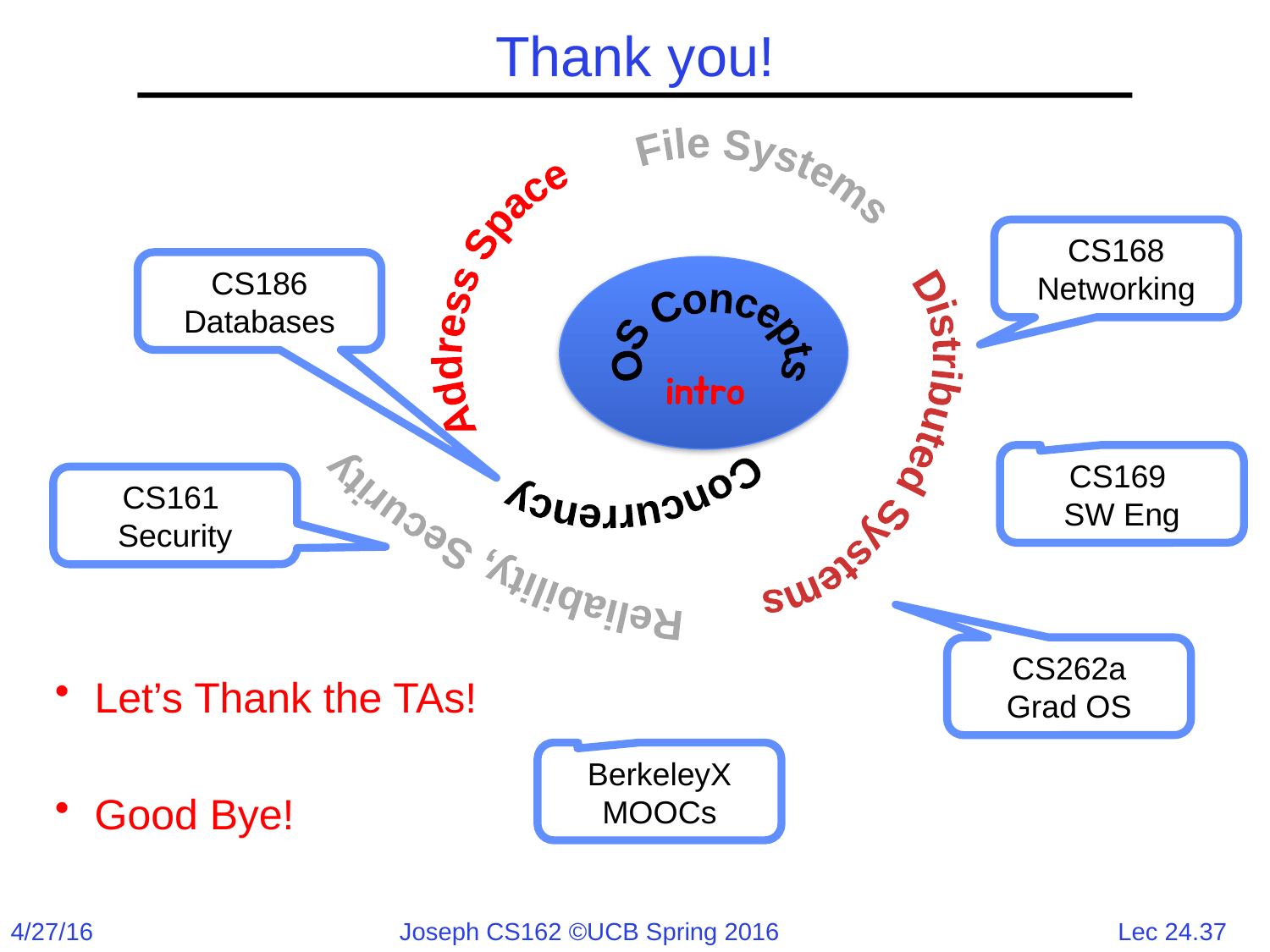

# Thank you!
File Systems
Address Space
Concurrency
Reliability, Security
CS168 Networking
Distributed Systems
CS186 Databases

OS Concepts
intro
CS169
SW Eng
CS161
Security
CS262a
Grad OS
Let’s Thank the TAs!

Good Bye!
BerkeleyX
MOOCs